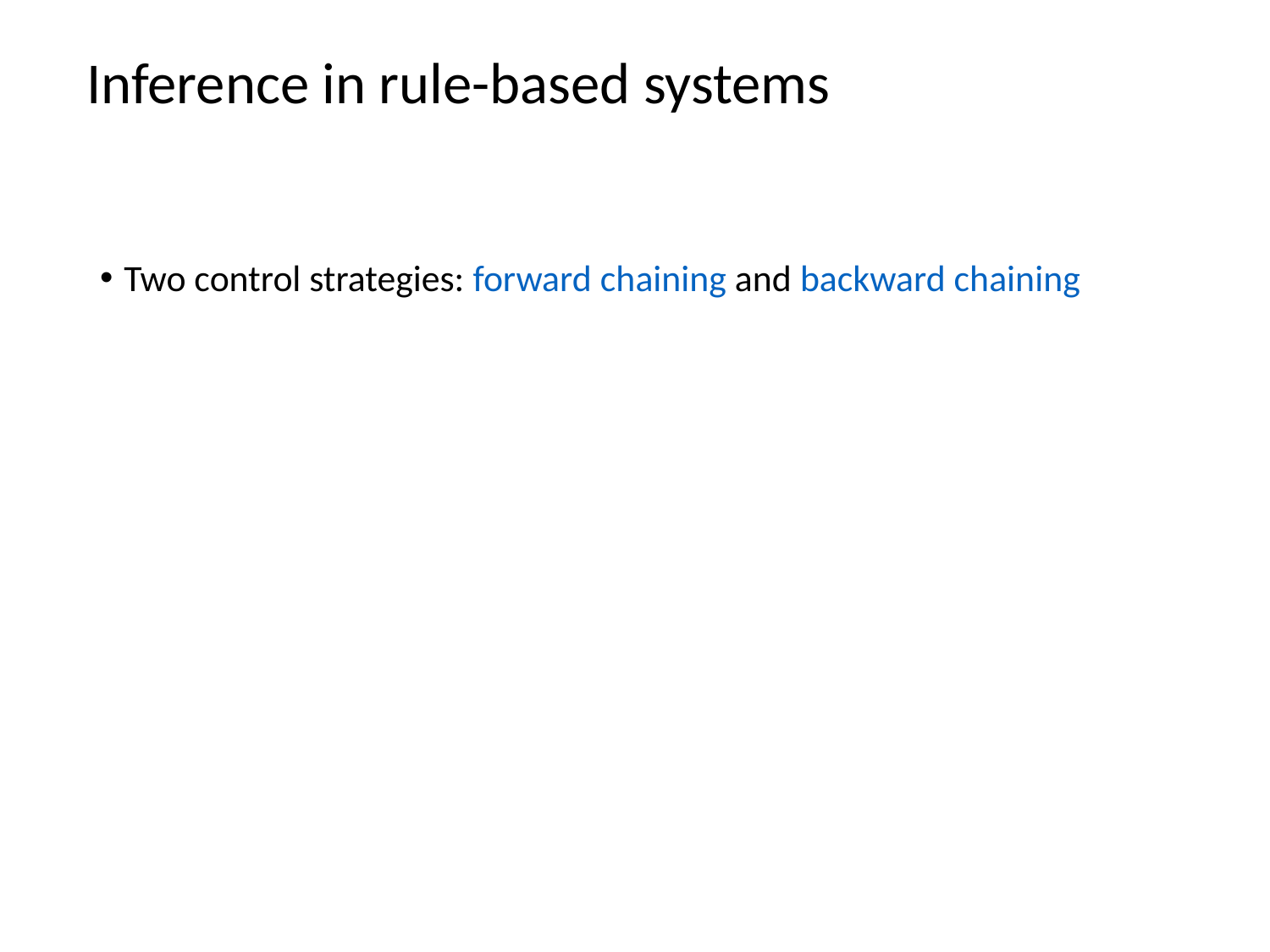

# Inference in rule-based systems
Two control strategies: forward chaining and backward chaining